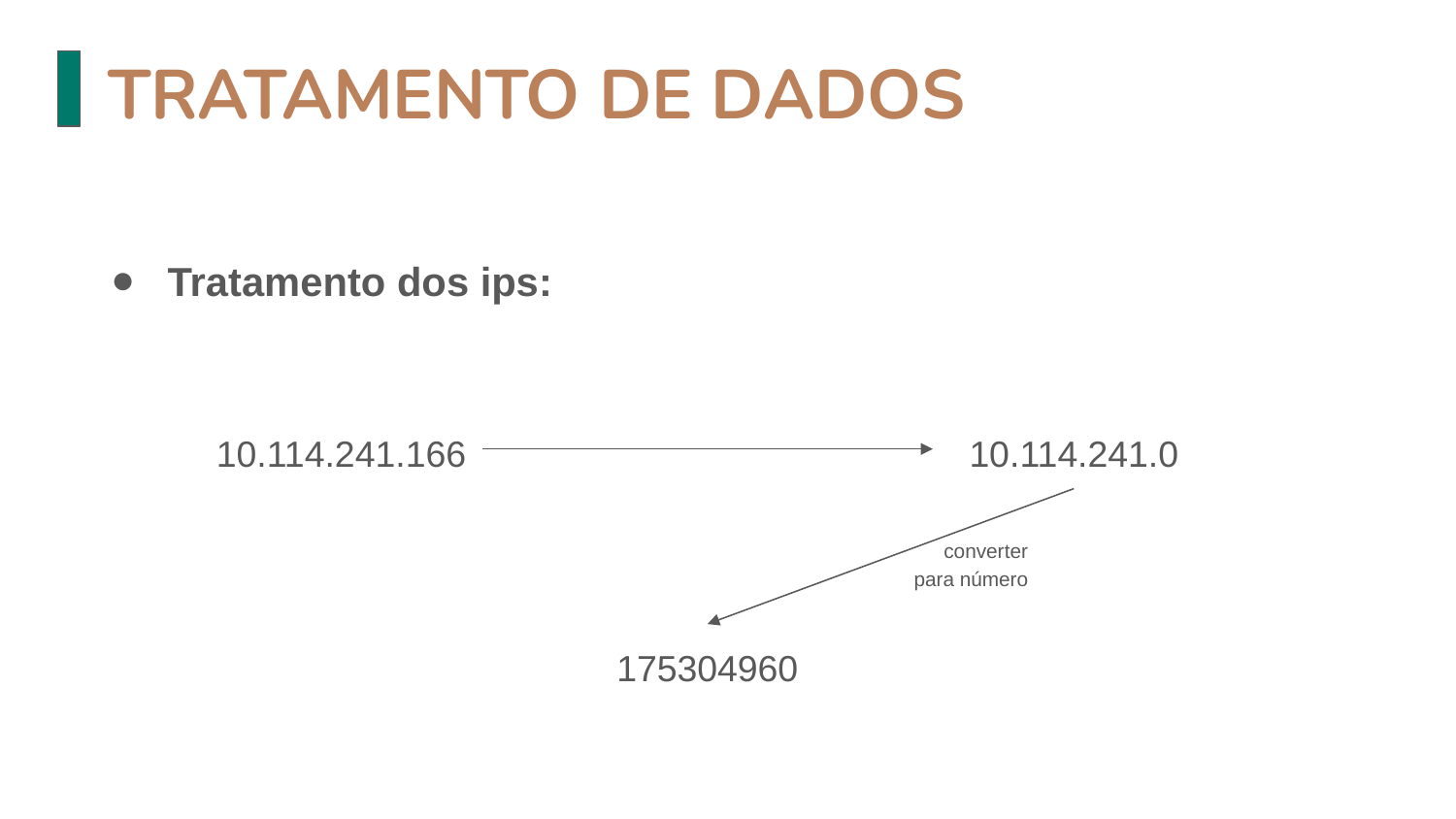

# TRATAMENTO DE DADOS

Tratamento dos ips:
10.114.241.166
10.114.241.0
converter
para número
175304960